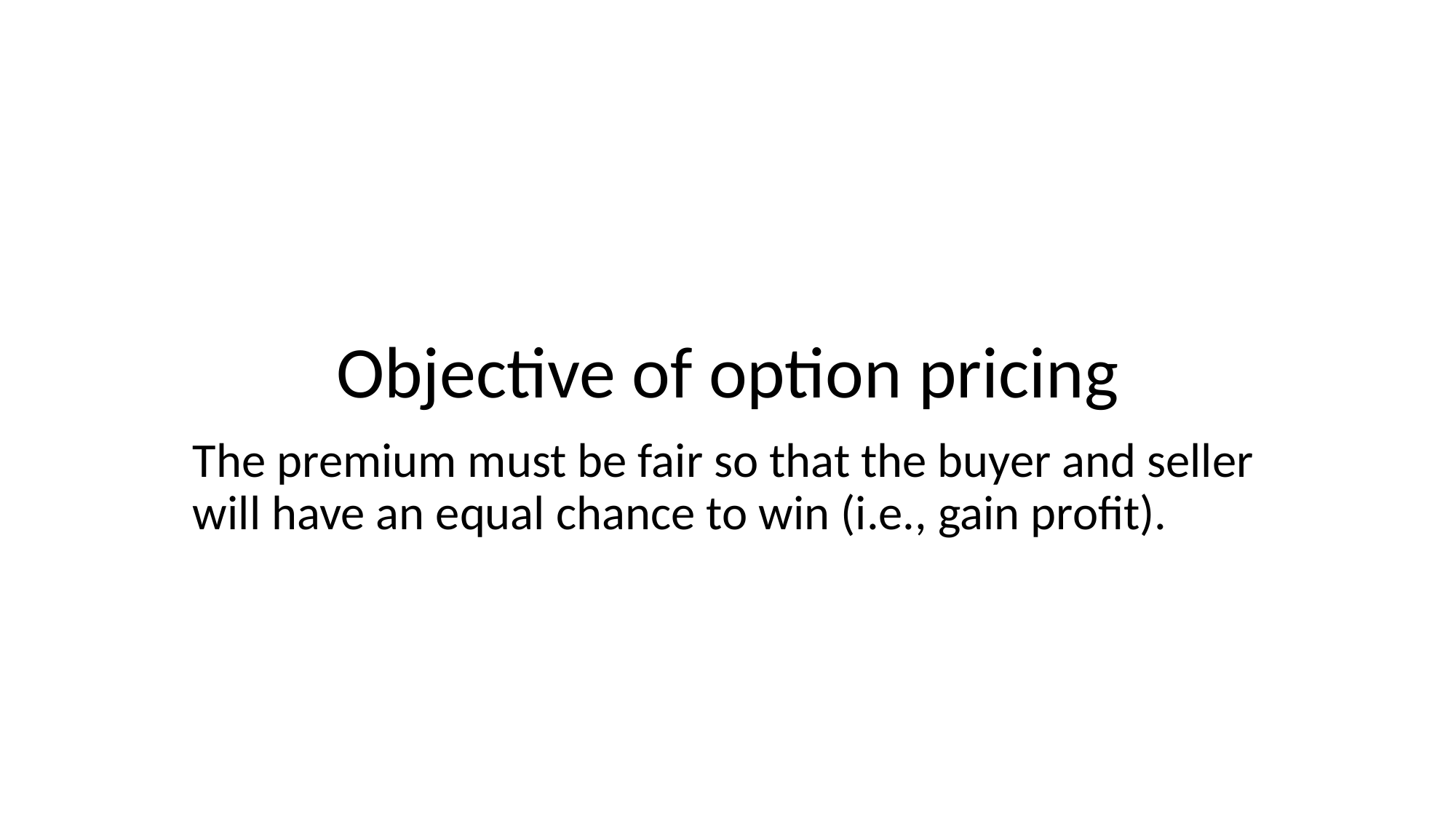

# Objective of option pricing
The premium must be fair so that the buyer and seller will have an equal chance to win (i.e., gain profit).